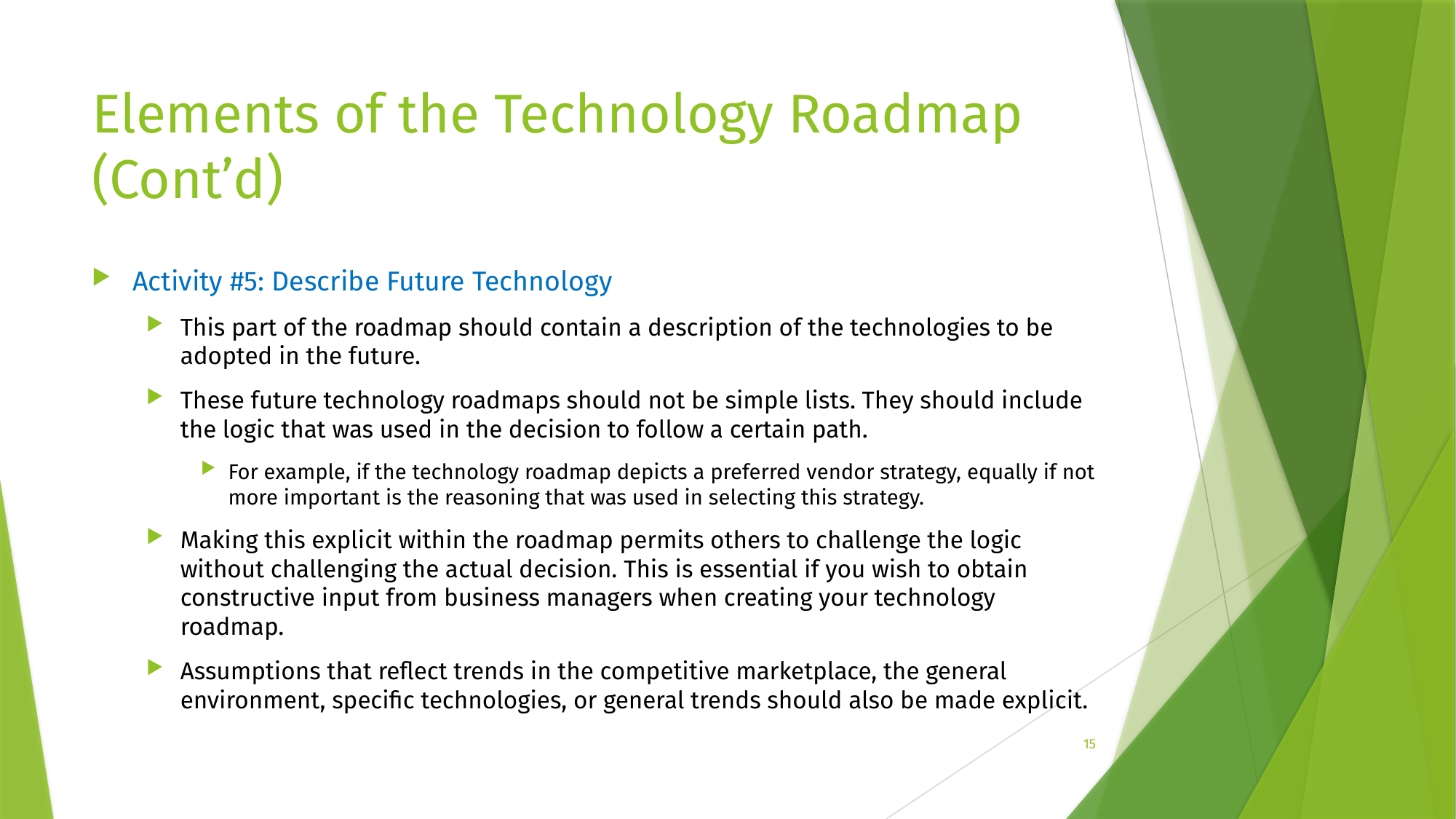

# Elements of the Technology Roadmap (Cont’d)
Activity #5: Describe Future Technology
This part of the roadmap should contain a description of the technologies to be adopted in the future.
These future technology roadmaps should not be simple lists. They should include the logic that was used in the decision to follow a certain path.
For example, if the technology roadmap depicts a preferred vendor strategy, equally if not more important is the reasoning that was used in selecting this strategy.
Making this explicit within the roadmap permits others to challenge the logic without challenging the actual decision. This is essential if you wish to obtain constructive input from business managers when creating your technology roadmap.
Assumptions that reflect trends in the competitive marketplace, the general environment, specific technologies, or general trends should also be made explicit.

15